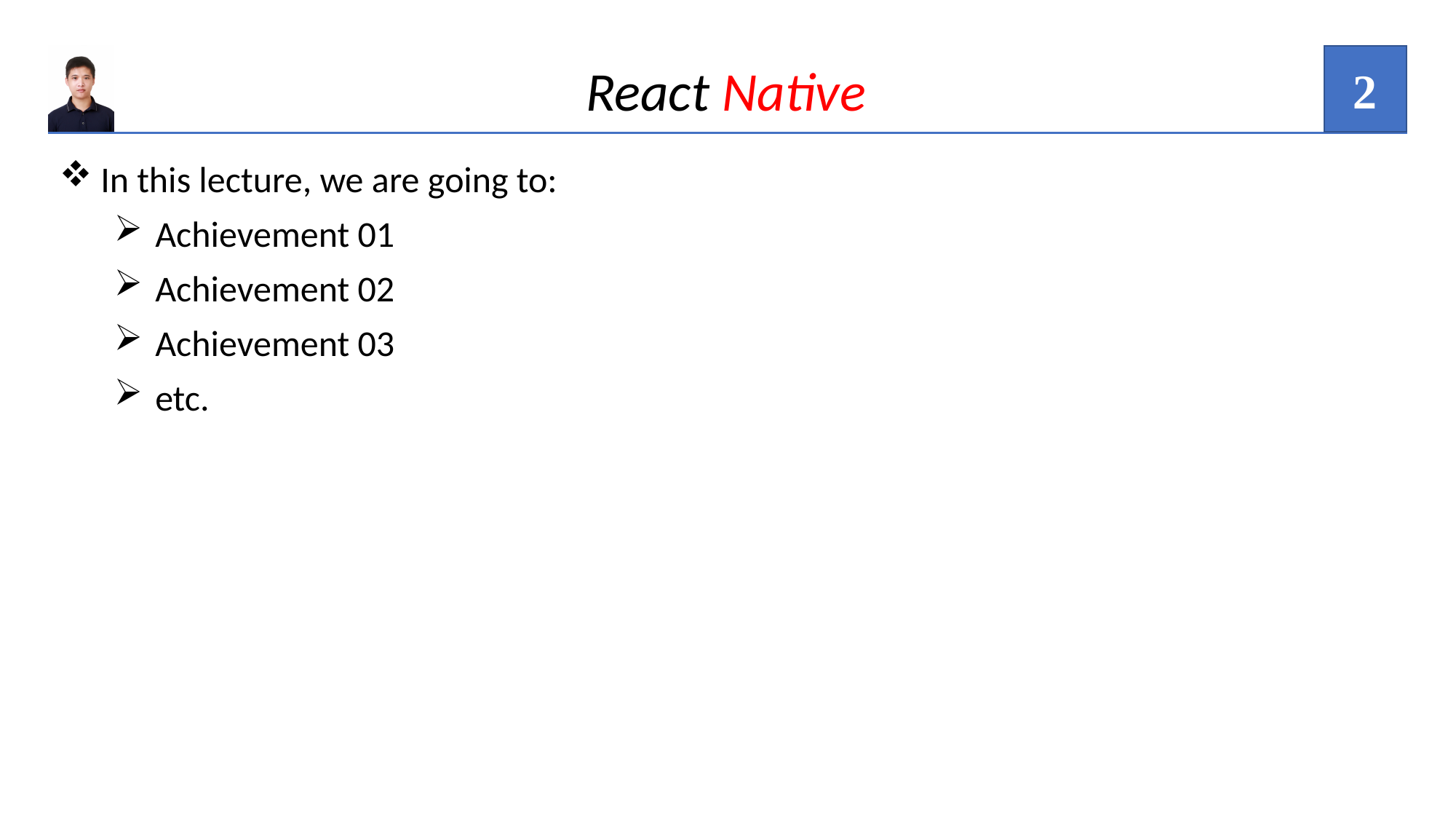

2
React Native
In this lecture, we are going to:
Achievement 01
Achievement 02
Achievement 03
etc.